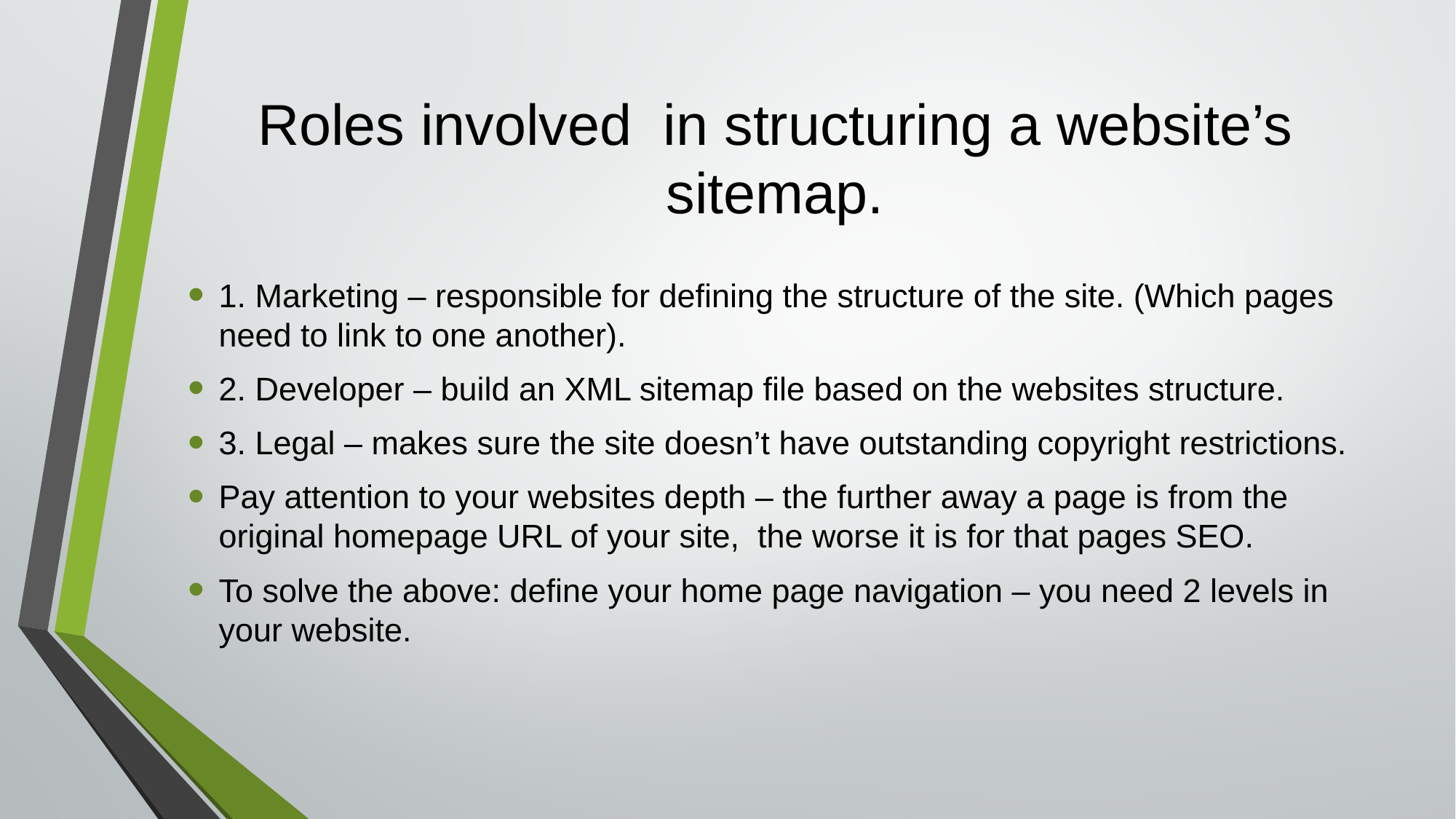

# Roles involved  in structuring a website’s sitemap.
1. Marketing – responsible for defining the structure of the site. (Which pages need to link to one another).
2. Developer – build an XML sitemap file based on the websites structure.
3. Legal – makes sure the site doesn’t have outstanding copyright restrictions.
Pay attention to your websites depth – the further away a page is from the original homepage URL of your site,  the worse it is for that pages SEO.
To solve the above: define your home page navigation – you need 2 levels in your website.